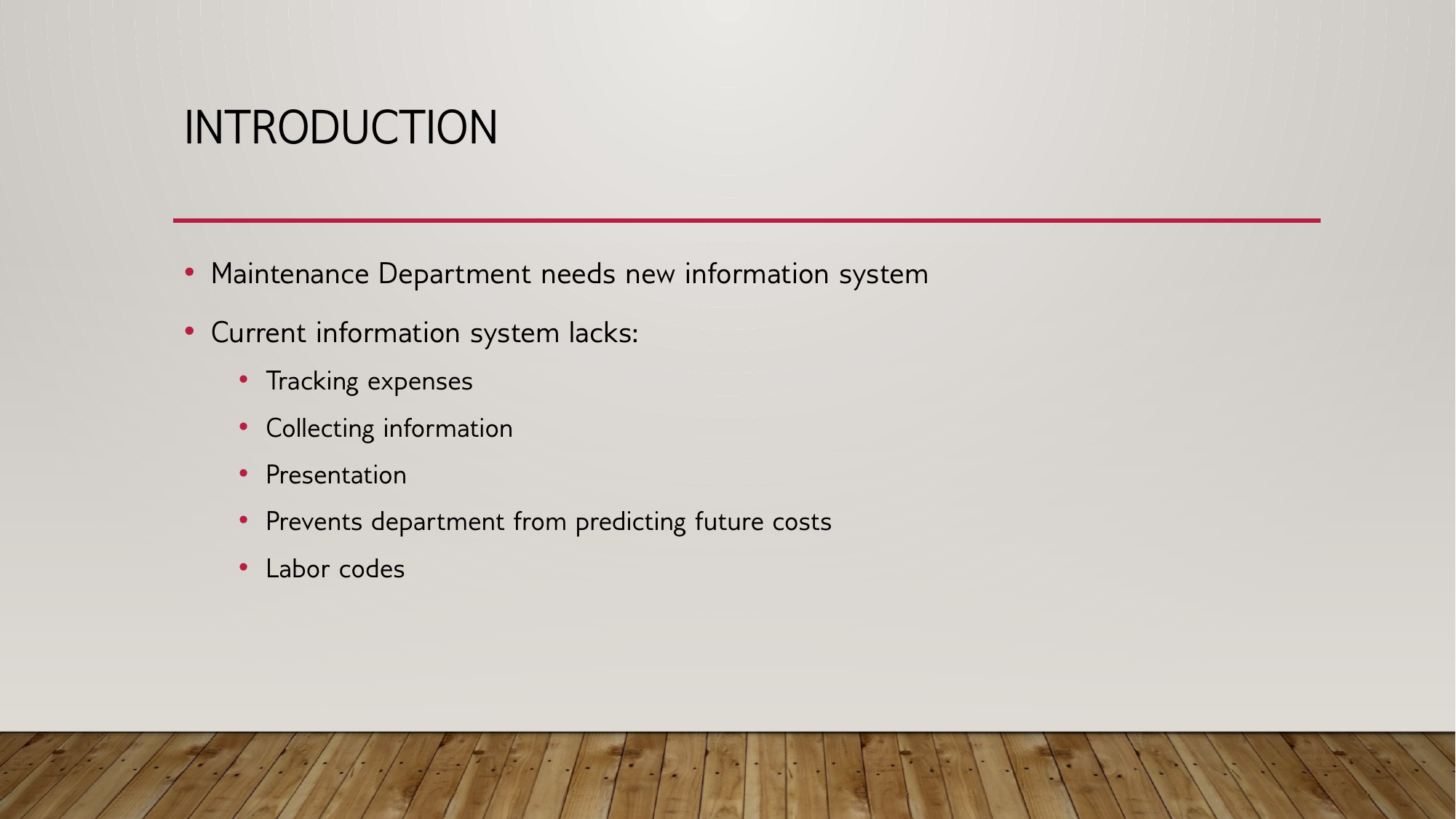

# Introduction
Maintenance Department needs new information system
Current information system lacks:
Tracking expenses
Collecting information
Presentation
Prevents department from predicting future costs
Labor codes